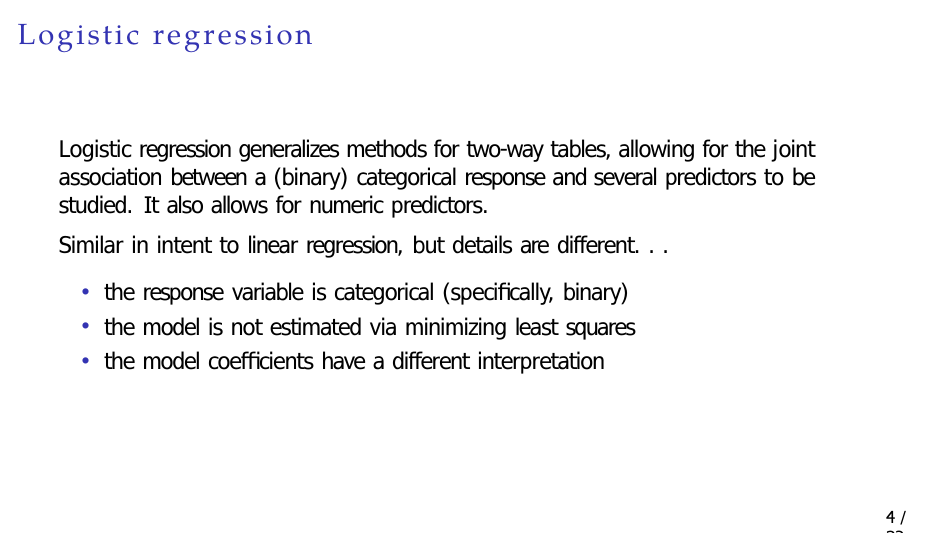

# Logistic regression
Logistic regression generalizes methods for two-way tables, allowing for the joint  association between a (binary) categorical response and several predictors to be  studied. It also allows for numeric predictors.
Similar in intent to linear regression, but details are different. . .
the response variable is categorical (specifically, binary)
the model is not estimated via minimizing least squares
the model coefficients have a different interpretation
4 / 23